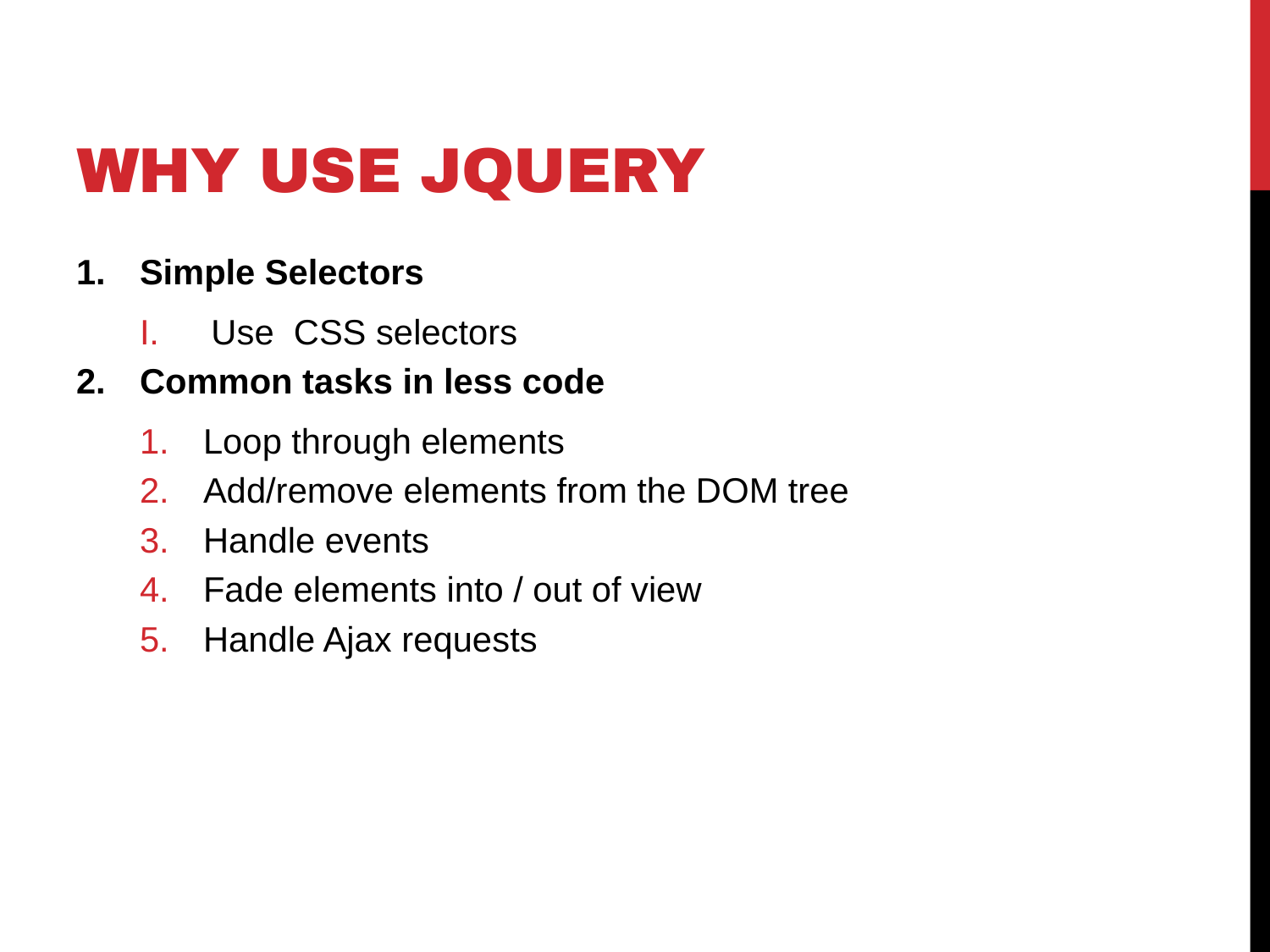

# Why Use jQuery
Simple Selectors
Use  CSS selectors
Common tasks in less code
Loop through elements
Add/remove elements from the DOM tree
Handle events
Fade elements into / out of view
Handle Ajax requests